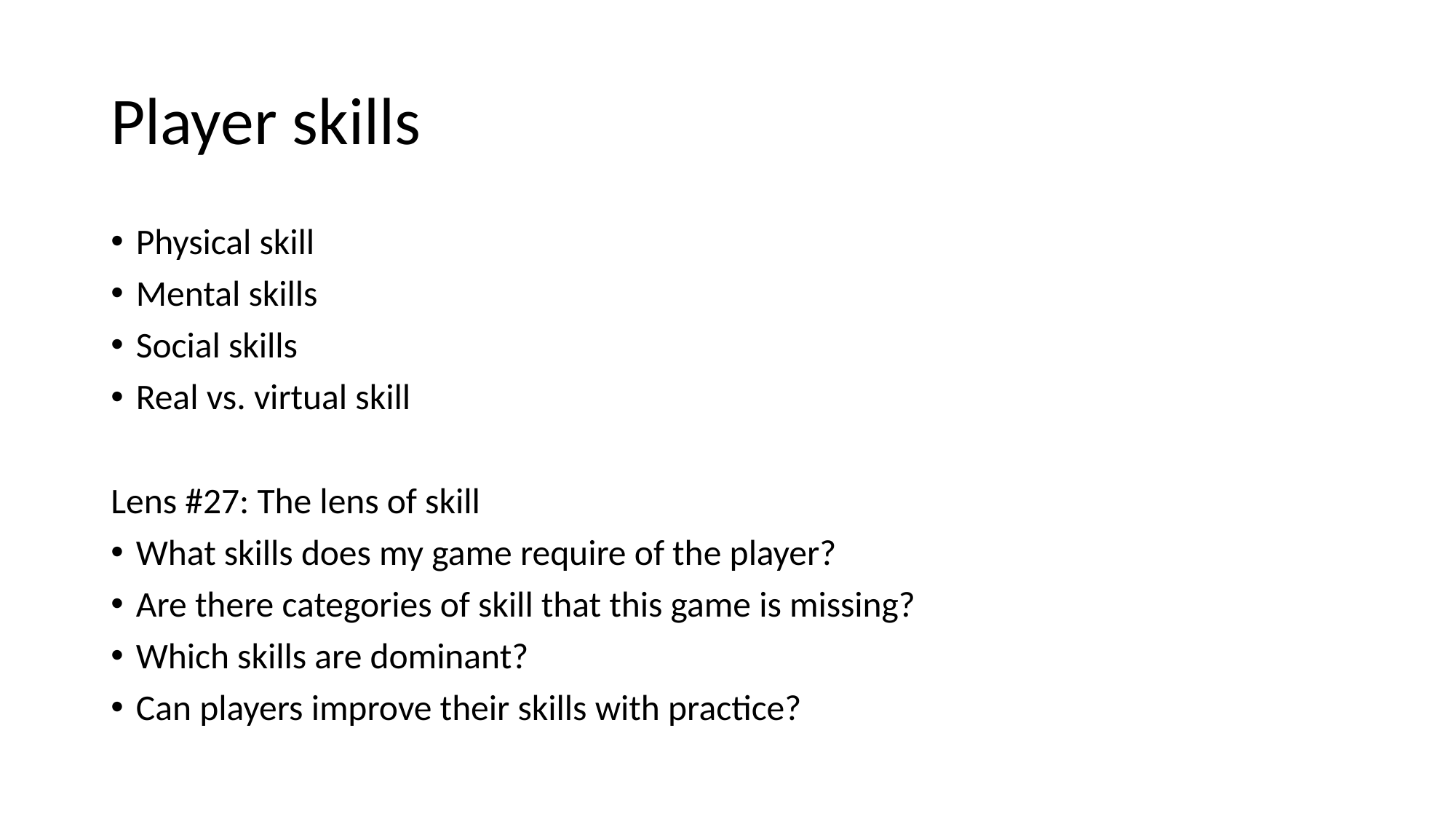

# Player skills
Physical skill
Mental skills
Social skills
Real vs. virtual skill

Lens #27: The lens of skill
What skills does my game require of the player?
Are there categories of skill that this game is missing?
Which skills are dominant?
Can players improve their skills with practice?